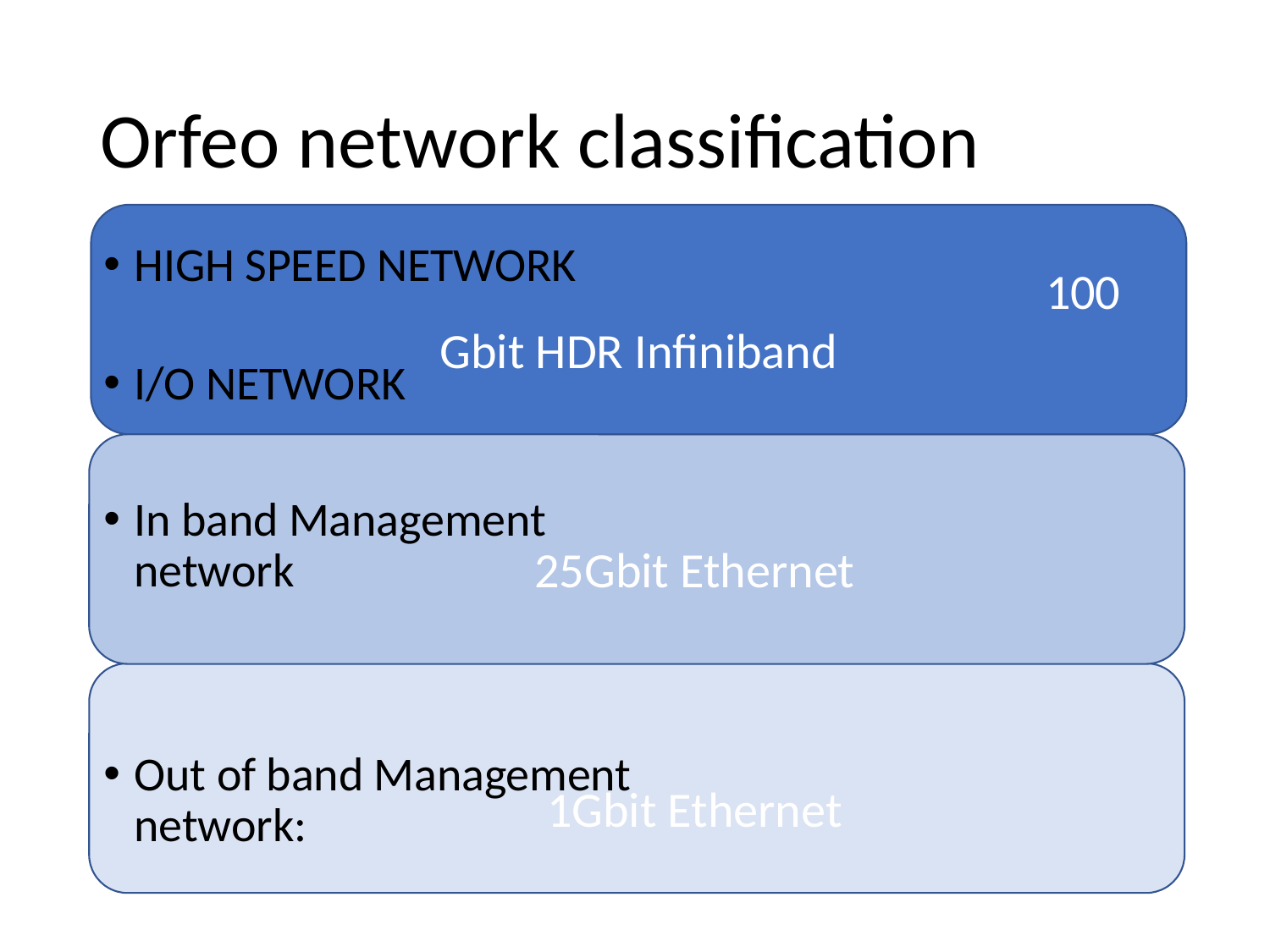

# Orfeo network classification
							100 Gbit HDR Infiniband
HIGH SPEED NETWORK
I/O NETWORK

In band Management network

Out of band Management network:
									25Gbit Ethernet
							 		1Gbit Ethernet